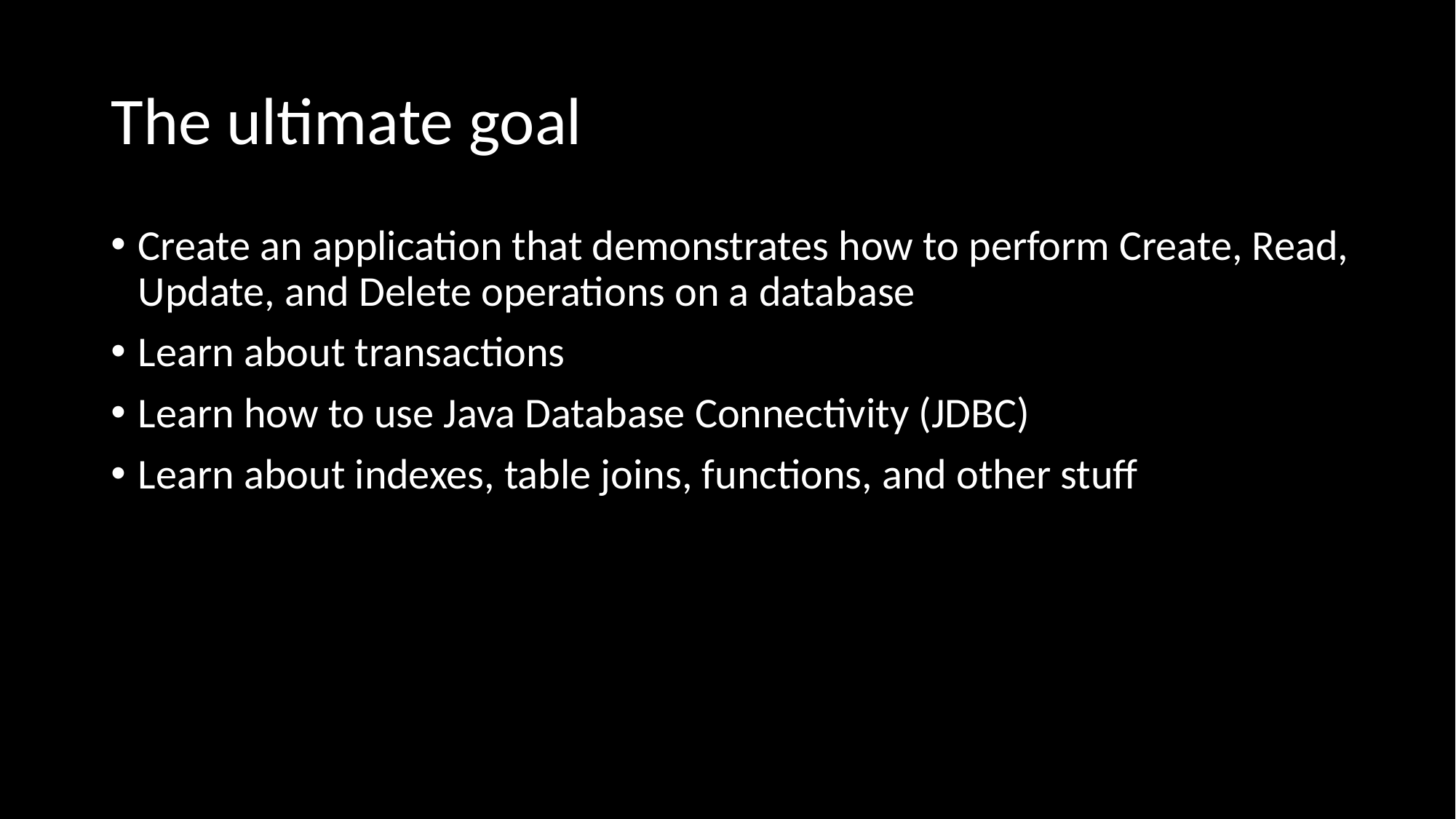

# The ultimate goal
Create an application that demonstrates how to perform Create, Read, Update, and Delete operations on a database
Learn about transactions
Learn how to use Java Database Connectivity (JDBC)
Learn about indexes, table joins, functions, and other stuff